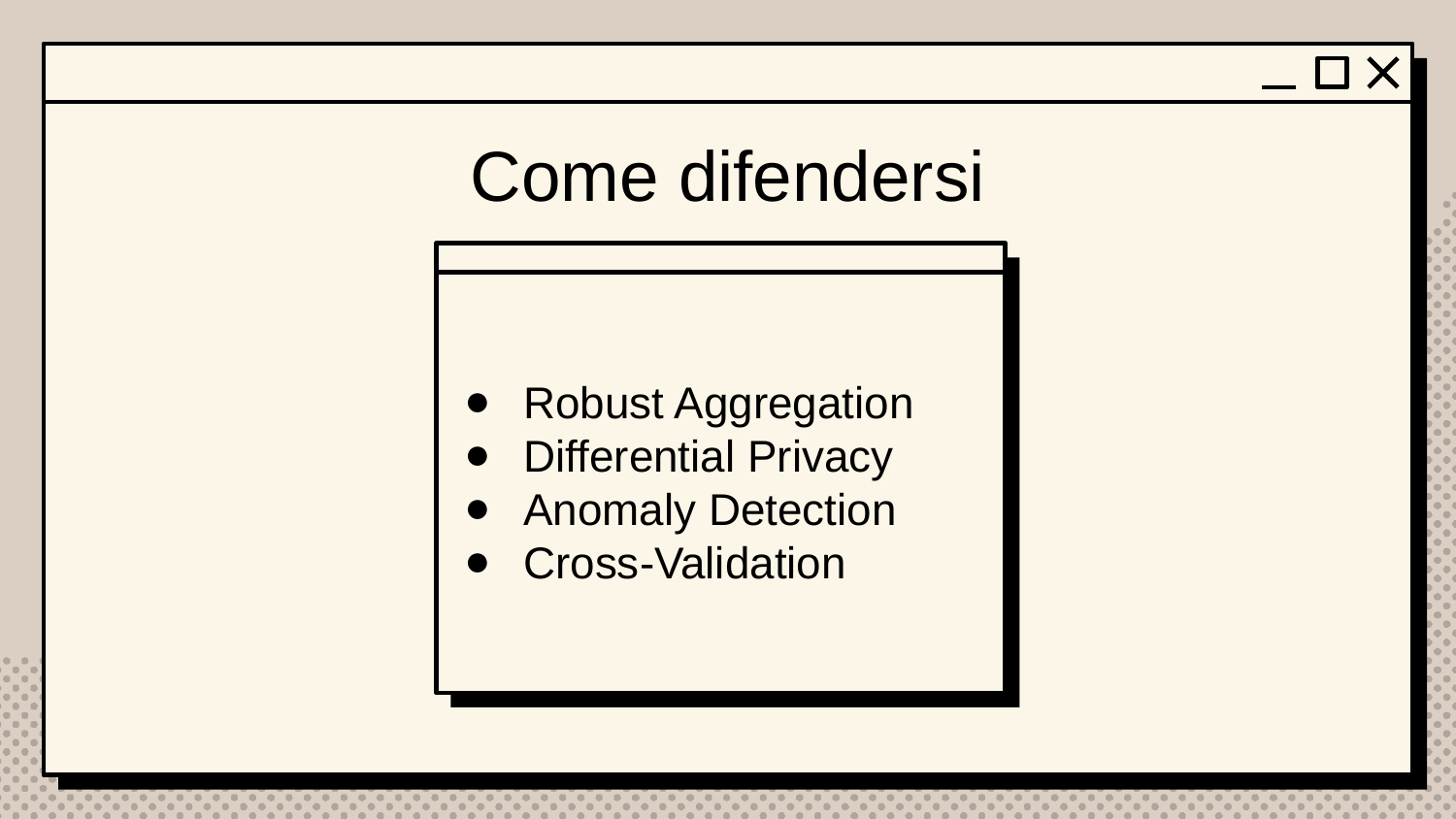

Come difendersi

Robust Aggregation
Differential Privacy
Anomaly Detection
Cross-Validation